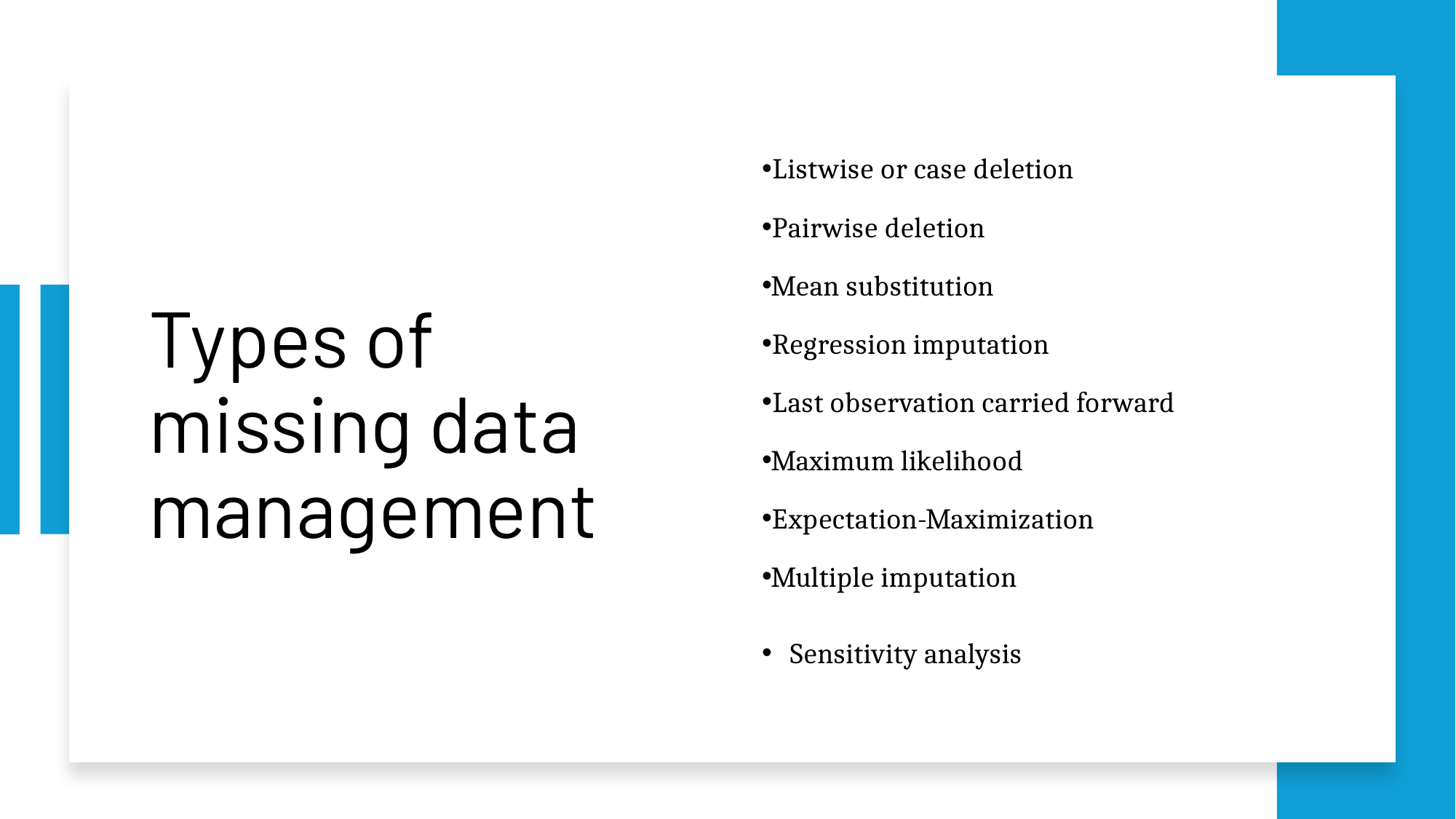

# Types of missing data management
Listwise or case deletion
Pairwise deletion
Mean substitution
Regression imputation
Last observation carried forward
Maximum likelihood
Expectation-Maximization
Multiple imputation
Sensitivity analysis